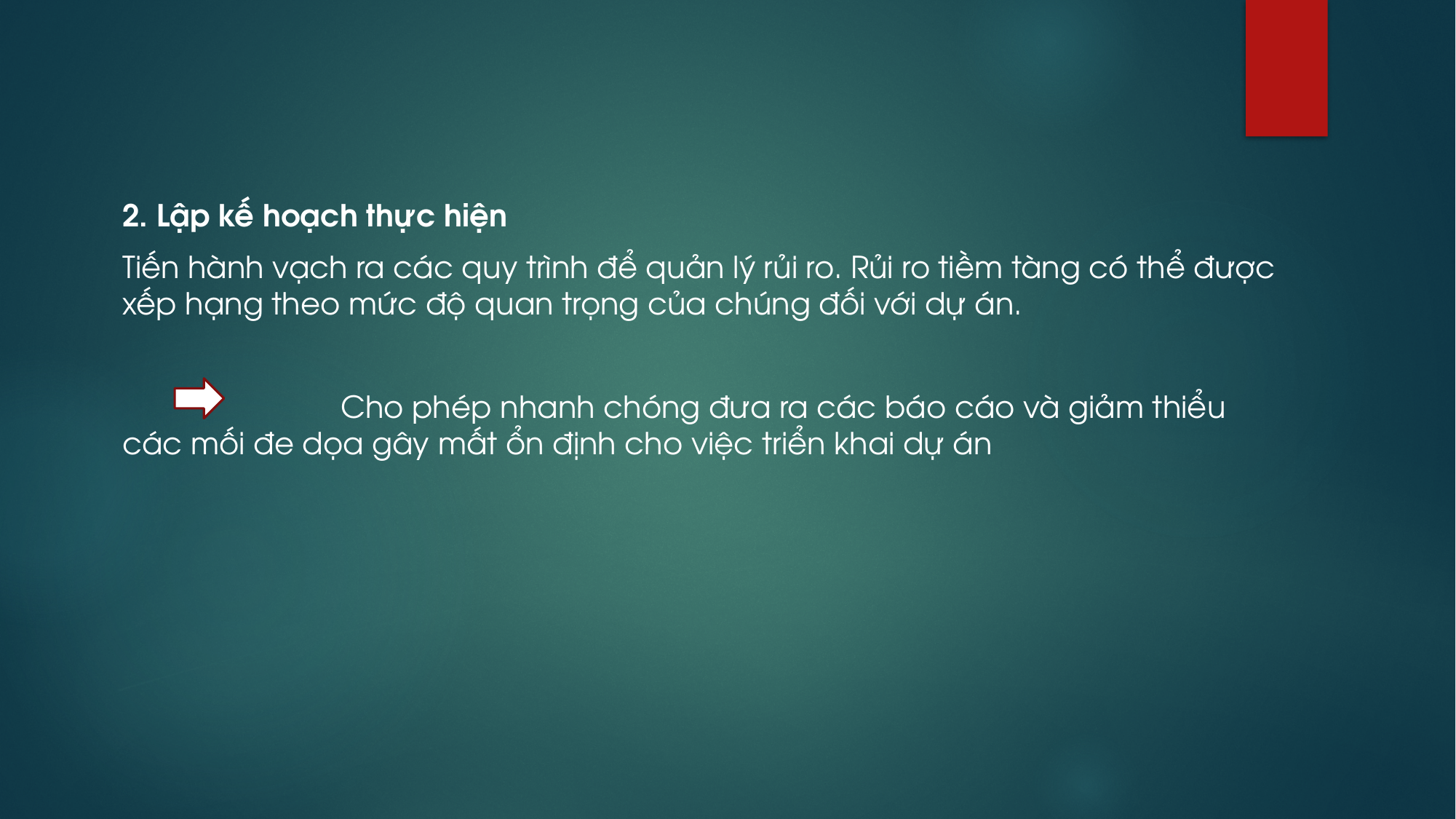

2. Lập kế hoạch thực hiện
Tiến hành vạch ra các quy trình để quản lý rủi ro. Rủi ro tiềm tàng có thể được xếp hạng theo mức độ quan trọng của chúng đối với dự án.

		Cho phép nhanh chóng đưa ra các báo cáo và giảm thiểu các mối đe dọa gây mất ổn định cho việc triển khai dự án